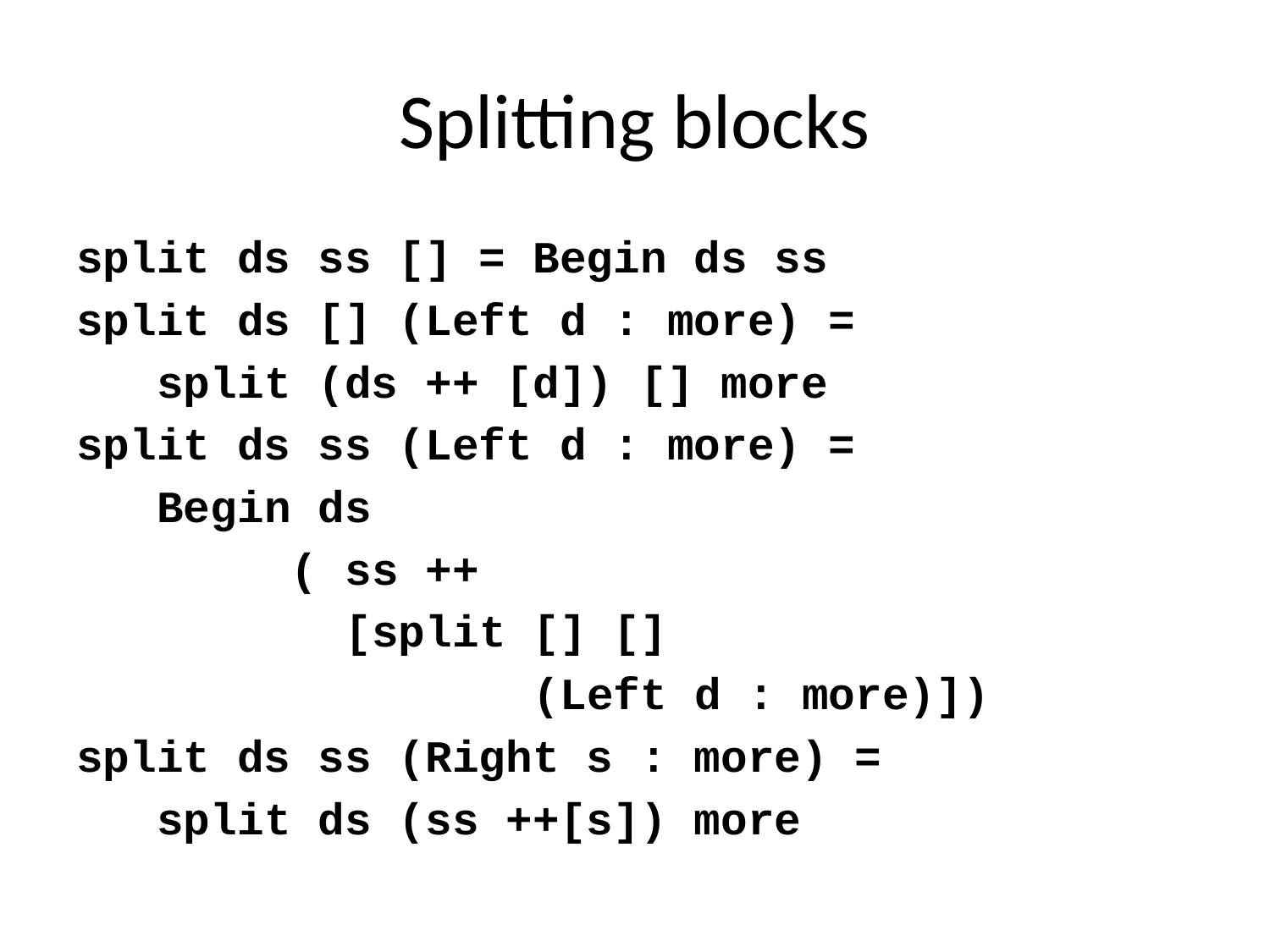

# Splitting blocks
split ds ss [] = Begin ds ss
split ds [] (Left d : more) =
   split (ds ++ [d]) [] more
split ds ss (Left d : more) =
   Begin ds
        ( ss ++
          [split [] []
                 (Left d : more)])
split ds ss (Right s : more) =
   split ds (ss ++[s]) more